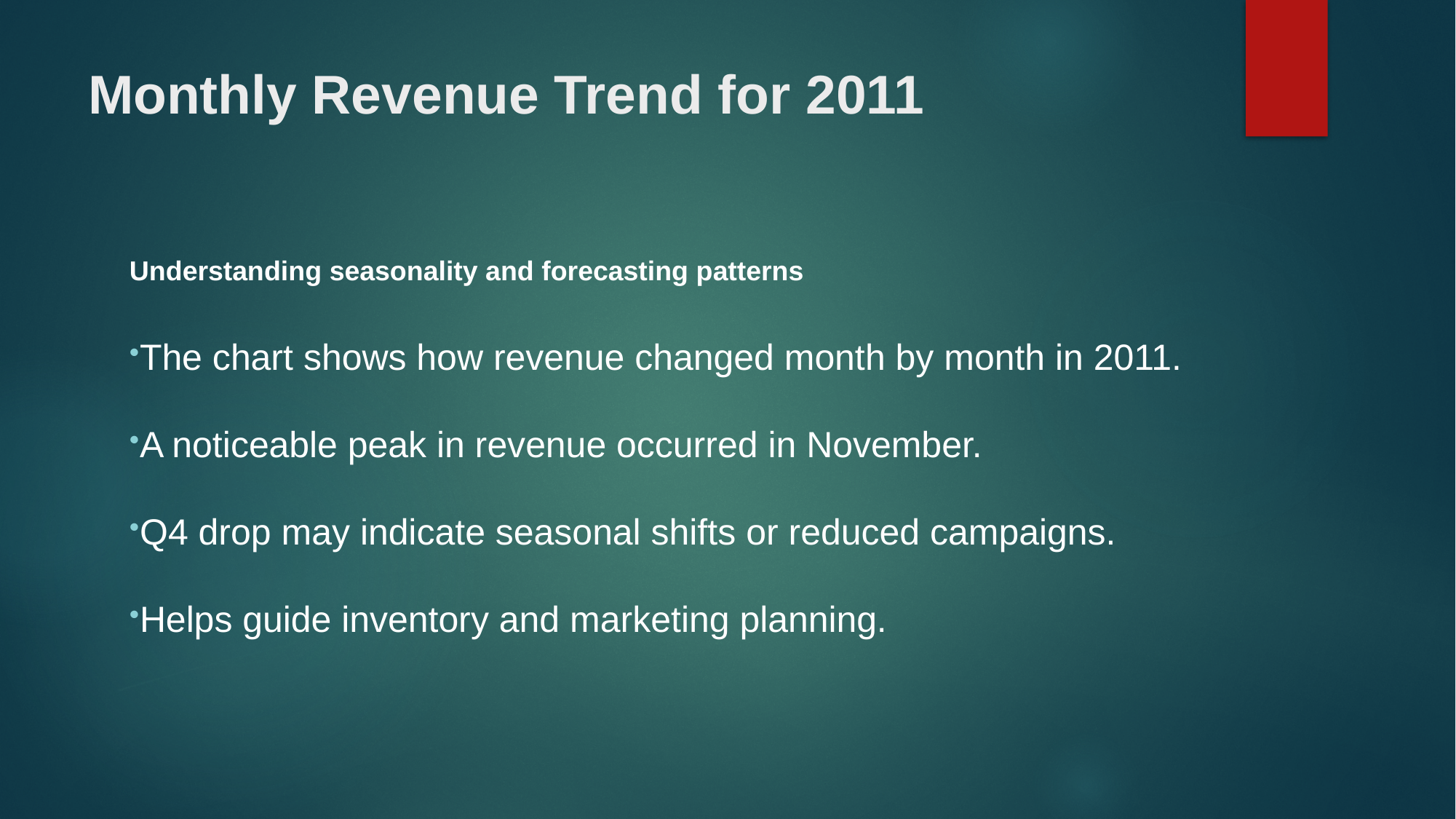

# Monthly Revenue Trend for 2011
Understanding seasonality and forecasting patterns

The chart shows how revenue changed month by month in 2011.

A noticeable peak in revenue occurred in November.

Q4 drop may indicate seasonal shifts or reduced campaigns.

Helps guide inventory and marketing planning.